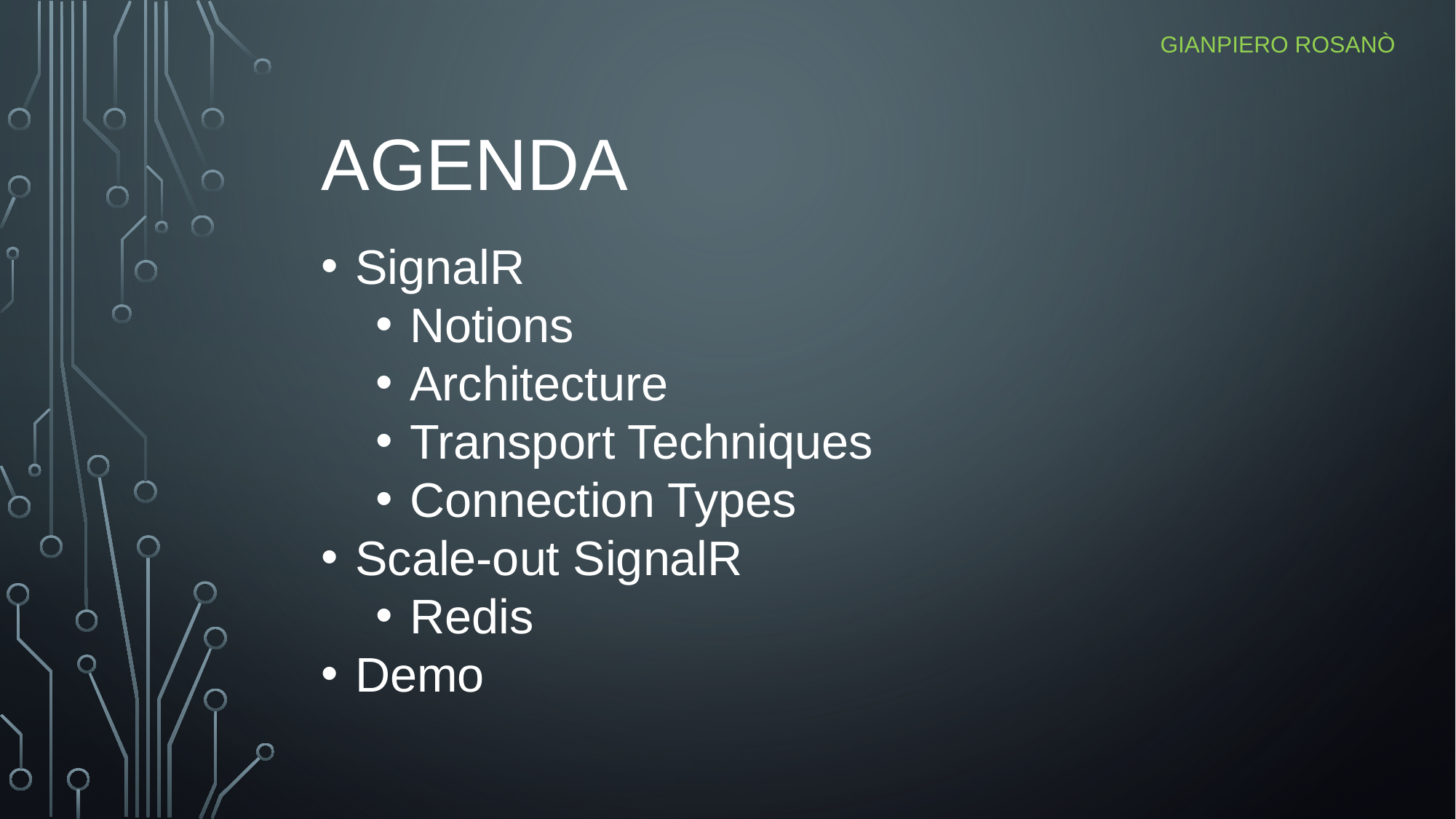

Gianpiero Rosanò
# Agenda
SignalR
Notions
Architecture
Transport Techniques
Connection Types
Scale-out SignalR
Redis
Demo